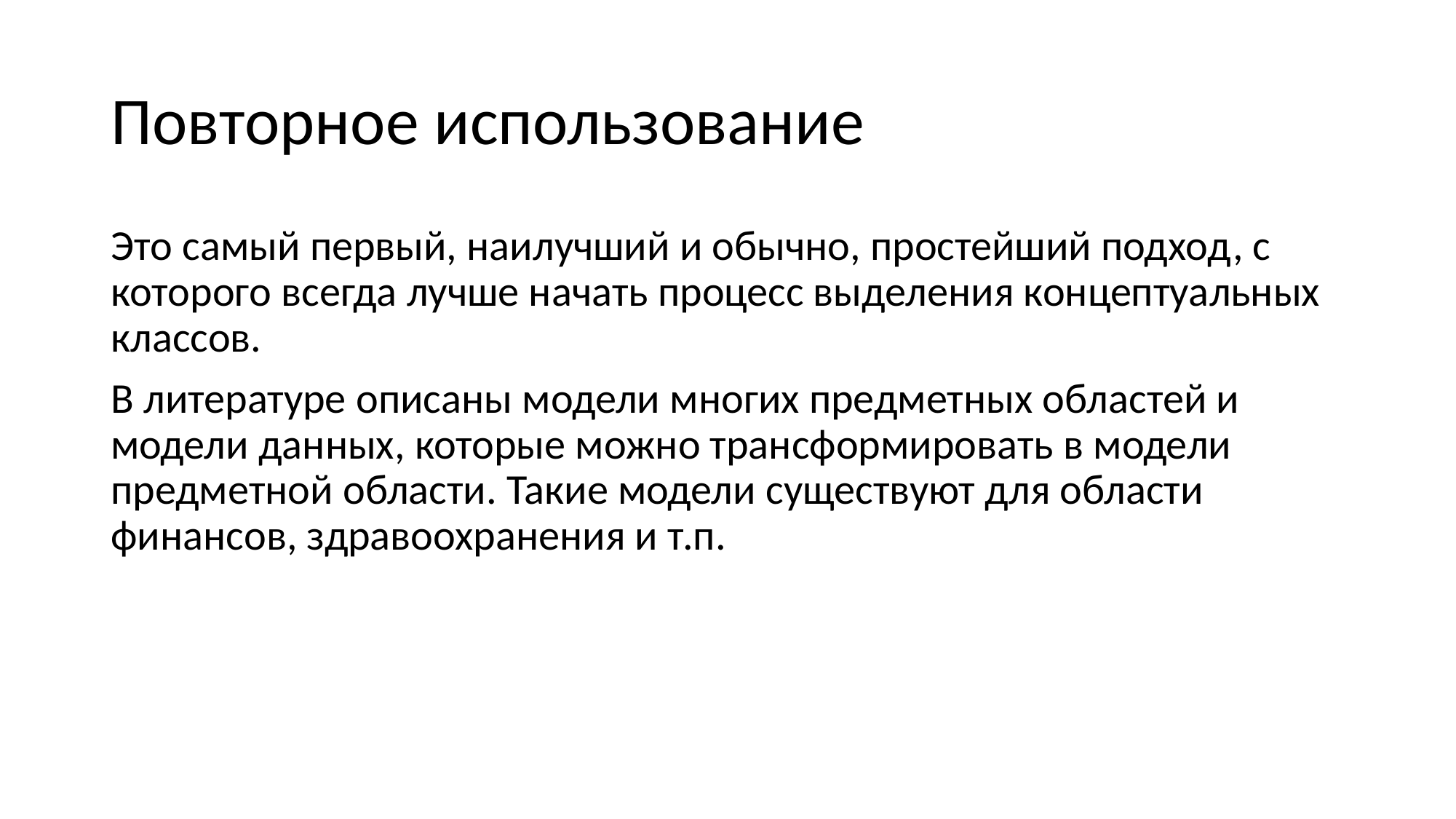

# Повторное использование
Это самый первый, наилучший и обычно, простейший подход, с которого всегда лучше начать процесс выделения концептуальных классов.
В литературе описаны модели многих предметных областей и модели данных, которые можно трансформировать в модели предметной области. Такие модели существуют для области финансов, здравоохранения и т.п.